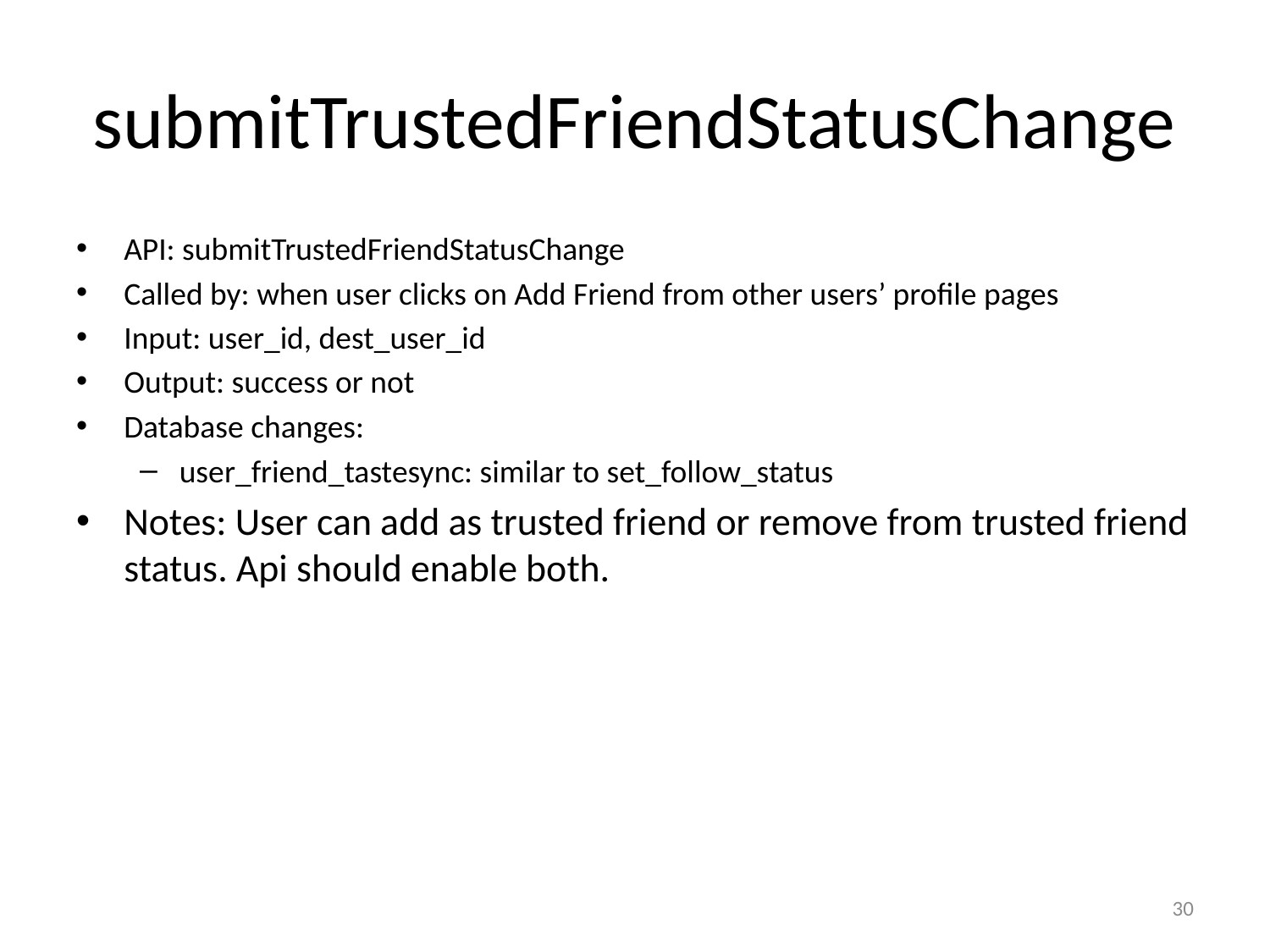

# submitTrustedFriendStatusChange
API: submitTrustedFriendStatusChange
Called by: when user clicks on Add Friend from other users’ profile pages
Input: user_id, dest_user_id
Output: success or not
Database changes:
user_friend_tastesync: similar to set_follow_status
Notes: User can add as trusted friend or remove from trusted friend status. Api should enable both.
30